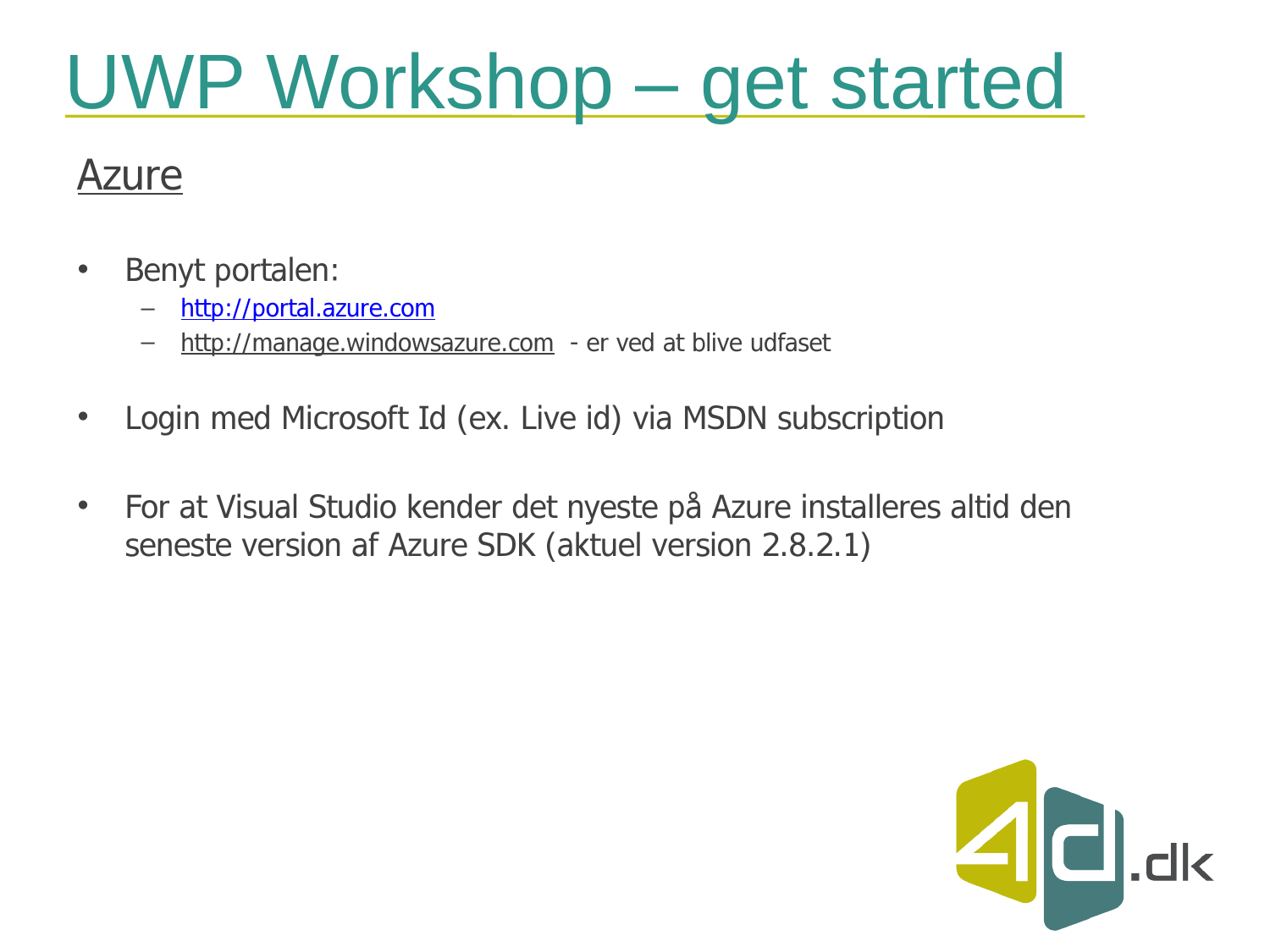

# UWP Workshop – get started

Azure

Benyt portalen:
http://portal.azure.com
http://manage.windowsazure.com  - er ved at blive udfaset

Login med Microsoft Id (ex. Live id) via MSDN subscription

For at Visual Studio kender det nyeste på Azure installeres altid den seneste version af Azure SDK (aktuel version 2.8.2.1)